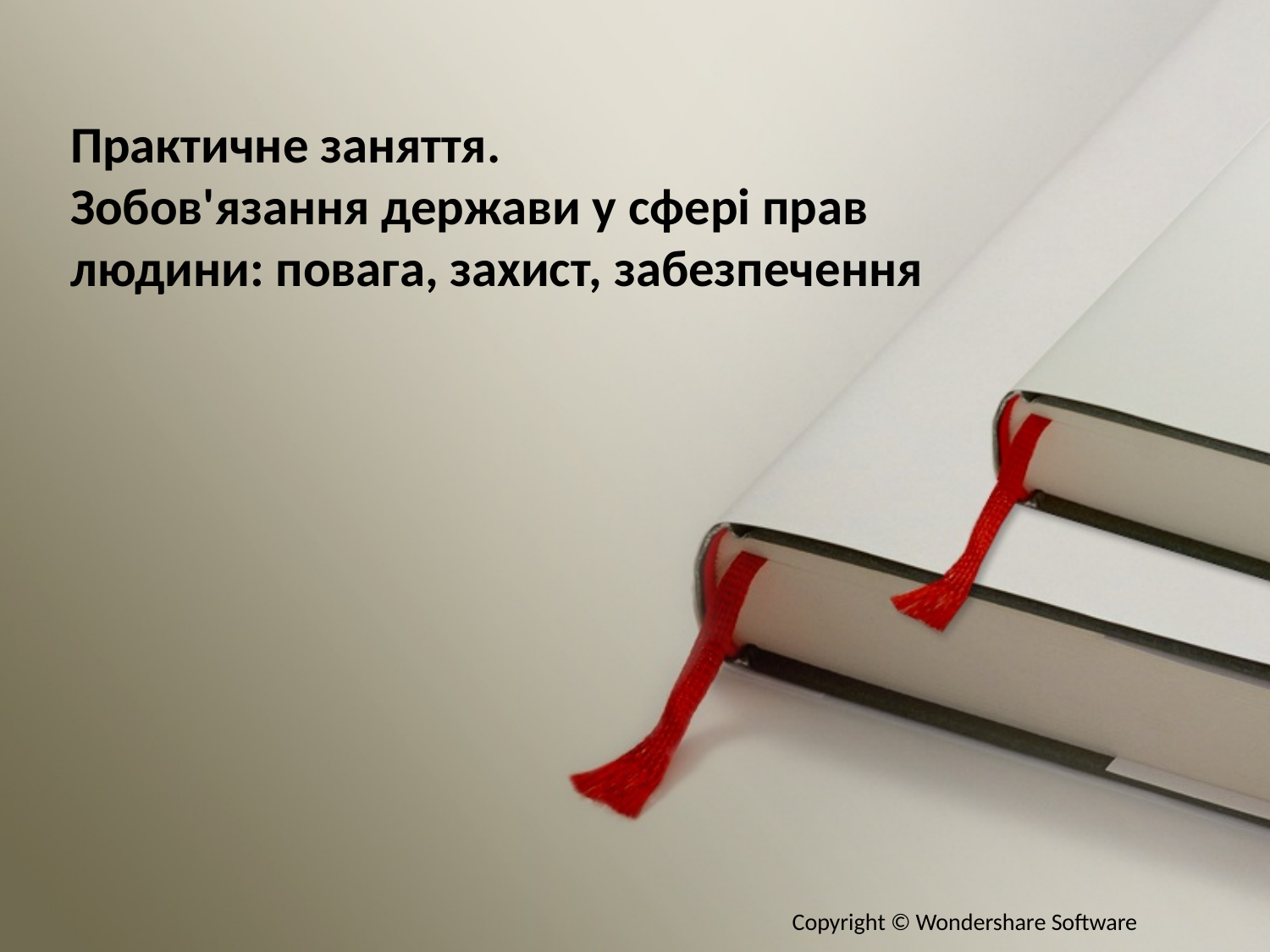

# Практичне заняття. Зобов'язання держави у сфері прав людини: повага, захист, забезпечення